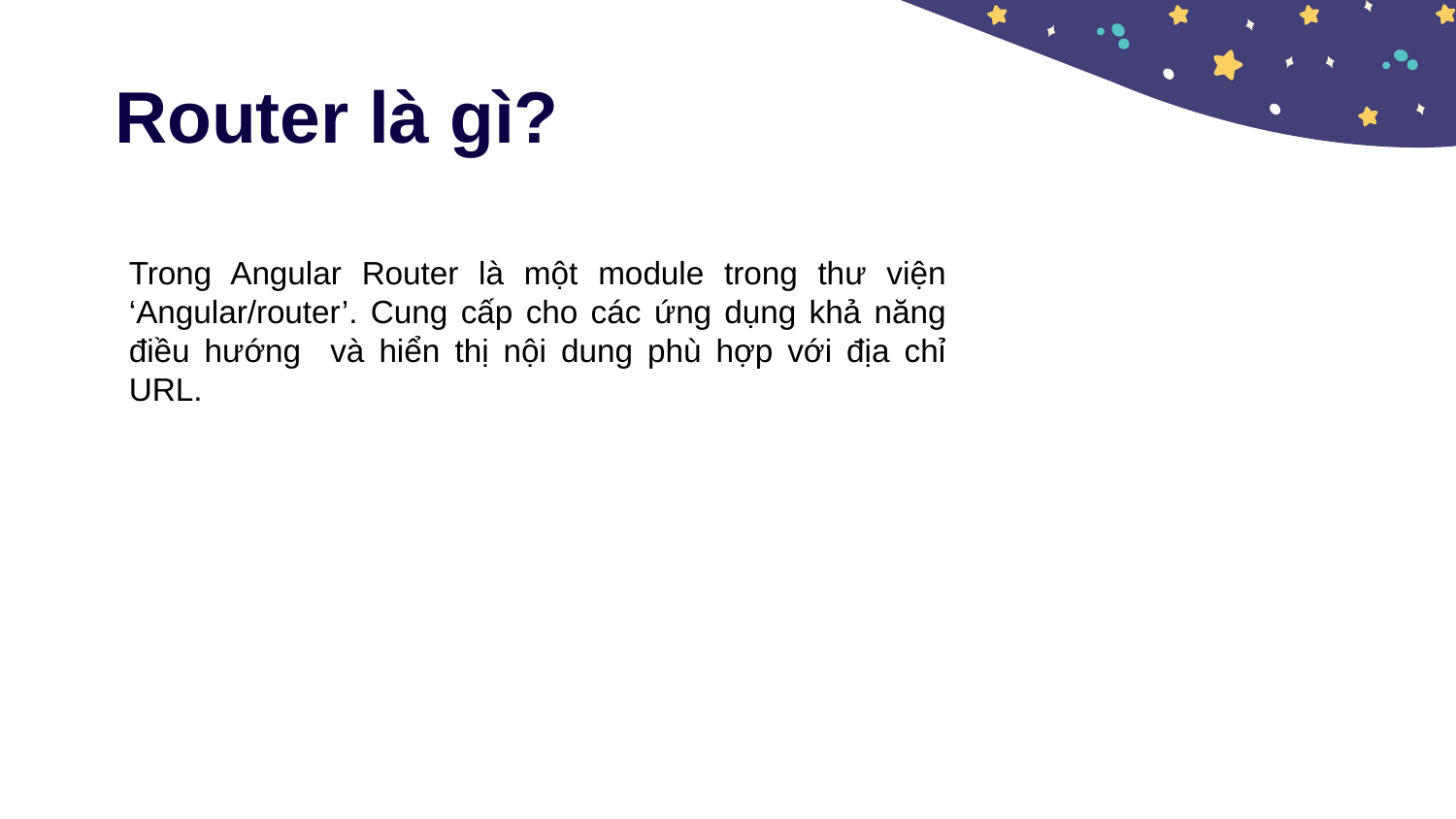

# Router là gì?
Trong Angular Router là một module trong thư viện ‘Angular/router’. Cung cấp cho các ứng dụng khả năng điều hướng  và hiển thị nội dung phù hợp với địa chỉ URL.